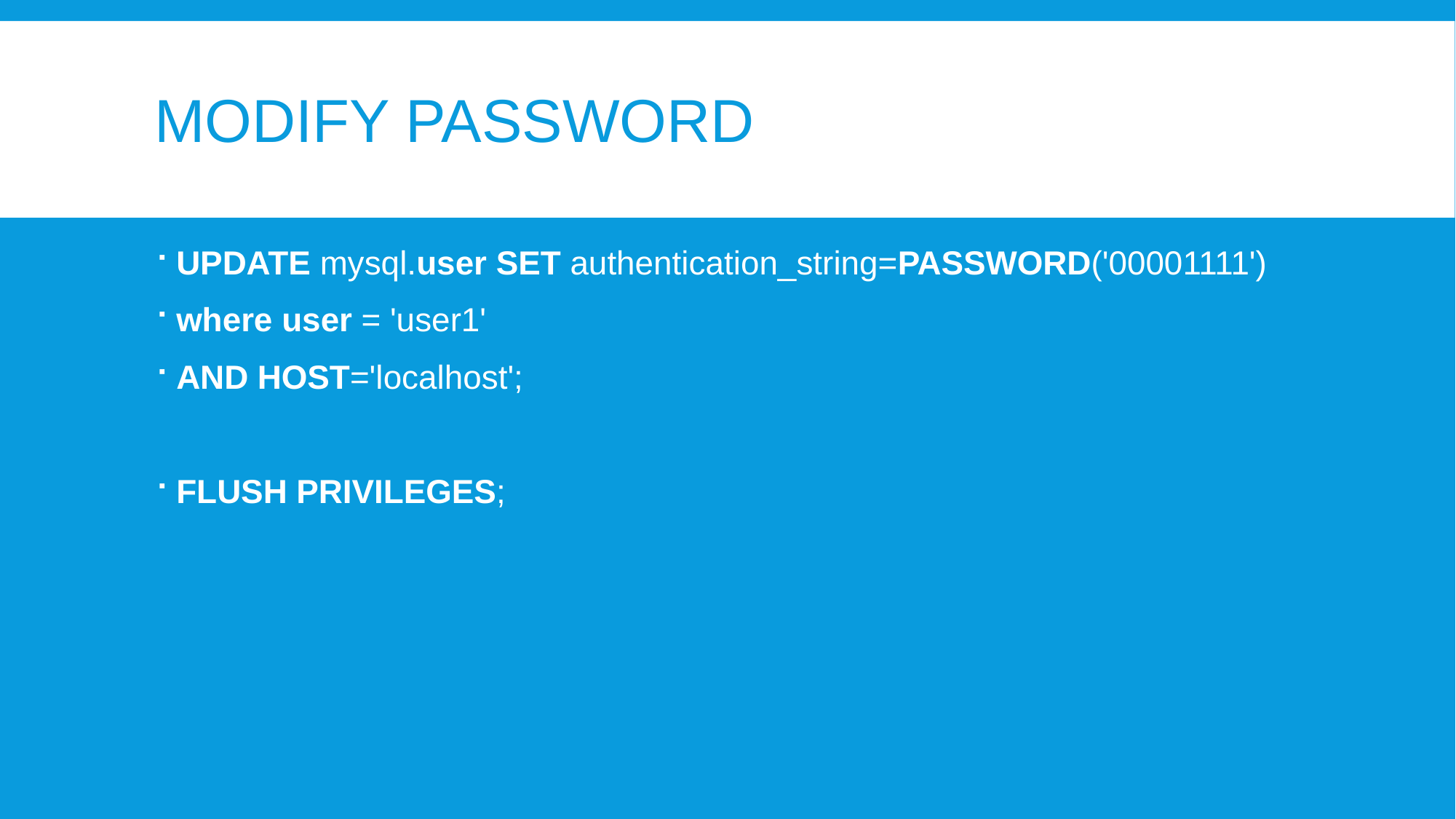

# Modify password
UPDATE mysql.user SET authentication_string=PASSWORD('00001111')
where user = 'user1'
AND HOST='localhost';

FLUSH PRIVILEGES;